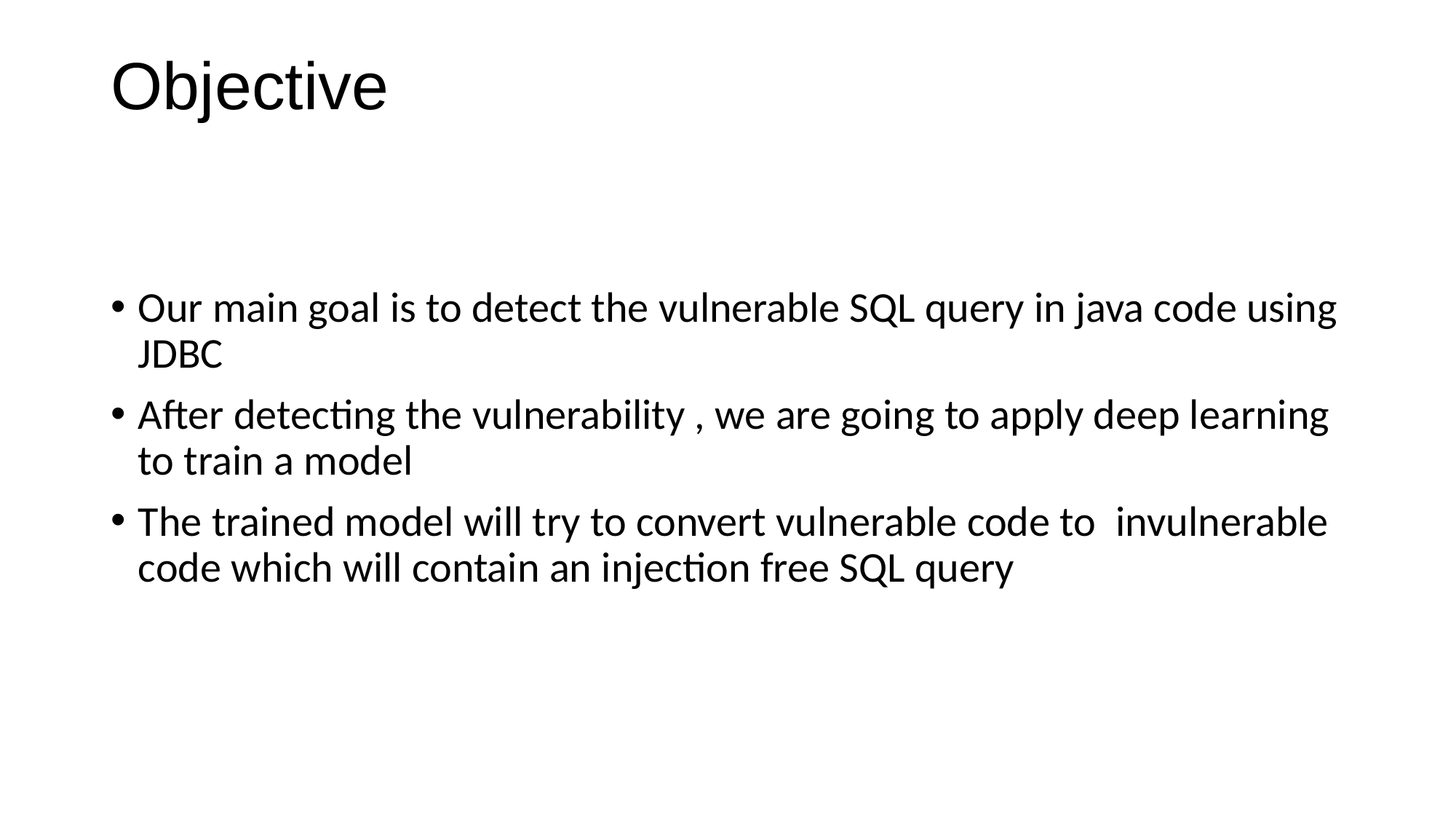

# Objective
Our main goal is to detect the vulnerable SQL query in java code using JDBC
After detecting the vulnerability , we are going to apply deep learning to train a model
The trained model will try to convert vulnerable code to  invulnerable  code which will contain an injection free SQL query